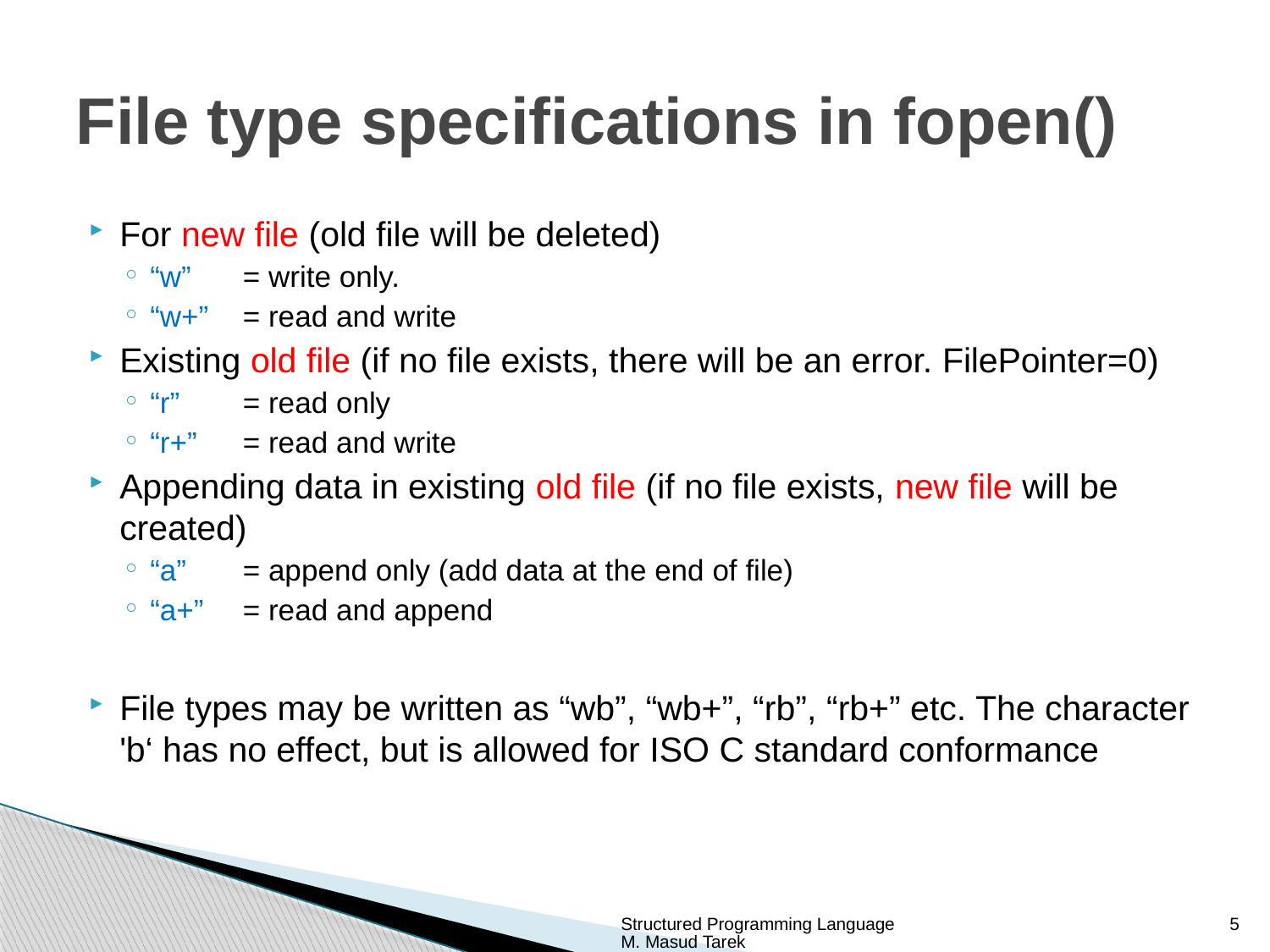

# File type specifications in fopen()
For new file (old file will be deleted)
“w” 	= write only.
“w+” 	= read and write
Existing old file (if no file exists, there will be an error. FilePointer=0)
“r”	= read only
“r+”	= read and write
Appending data in existing old file (if no file exists, new file will be created)
“a”	= append only (add data at the end of file)
“a+”	= read and append

File types may be written as “wb”, “wb+”, “rb”, “rb+” etc. The character 'b‘ has no effect, but is allowed for ISO C standard conformance
Structured Programming Language     M. Masud Tarek
5